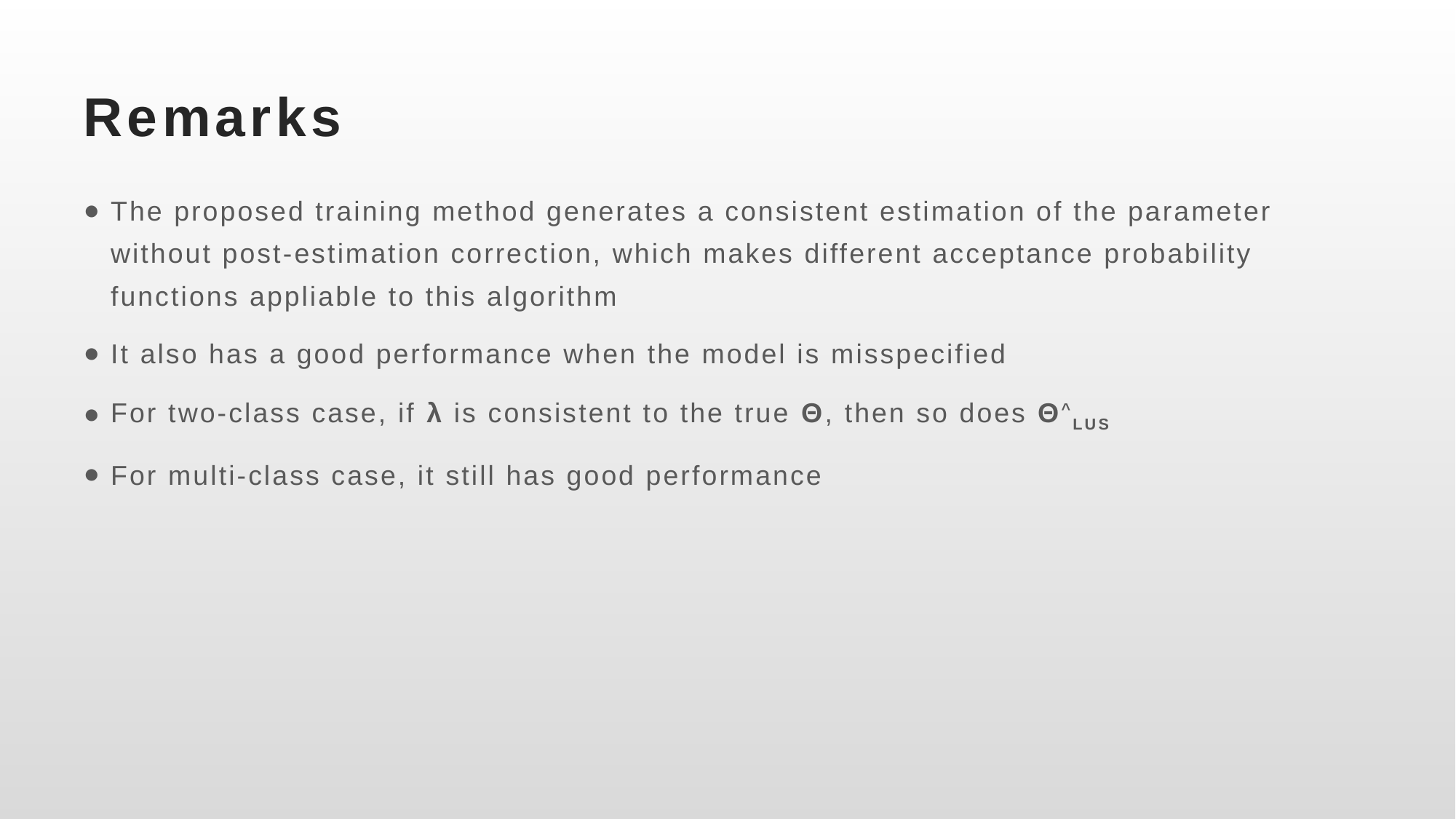

# Remarks
The proposed training method generates a consistent estimation of the parameter without post-estimation correction, which makes different acceptance probability functions appliable to this algorithm
It also has a good performance when the model is misspecified
For two-class case, if λ is consistent to the true Θ, then so does Θ^LUS
For multi-class case, it still has good performance